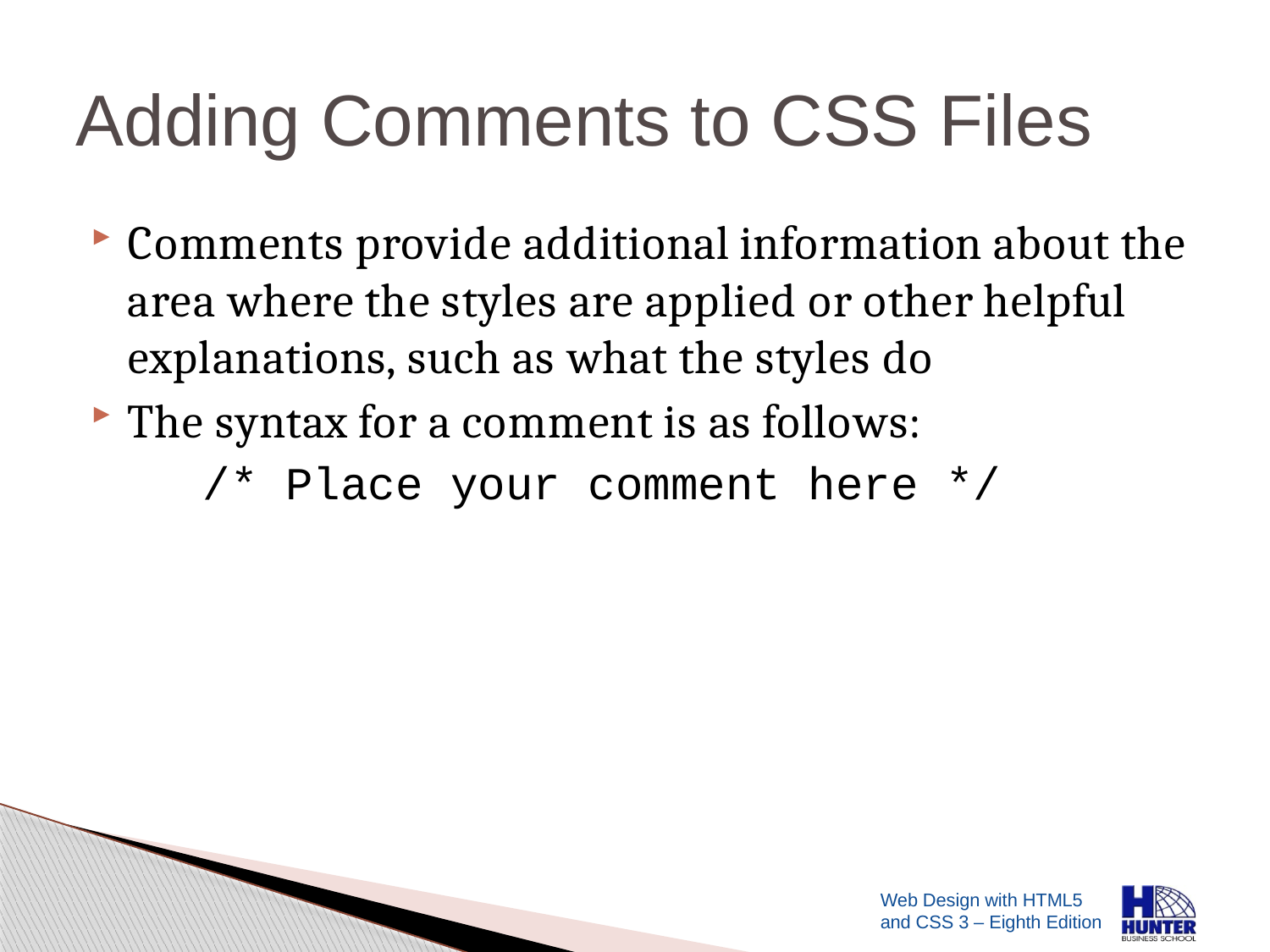

# Adding Comments to CSS Files
Comments provide additional information about the area where the styles are applied or other helpful explanations, such as what the styles do
The syntax for a comment is as follows:
/* Place your comment here */